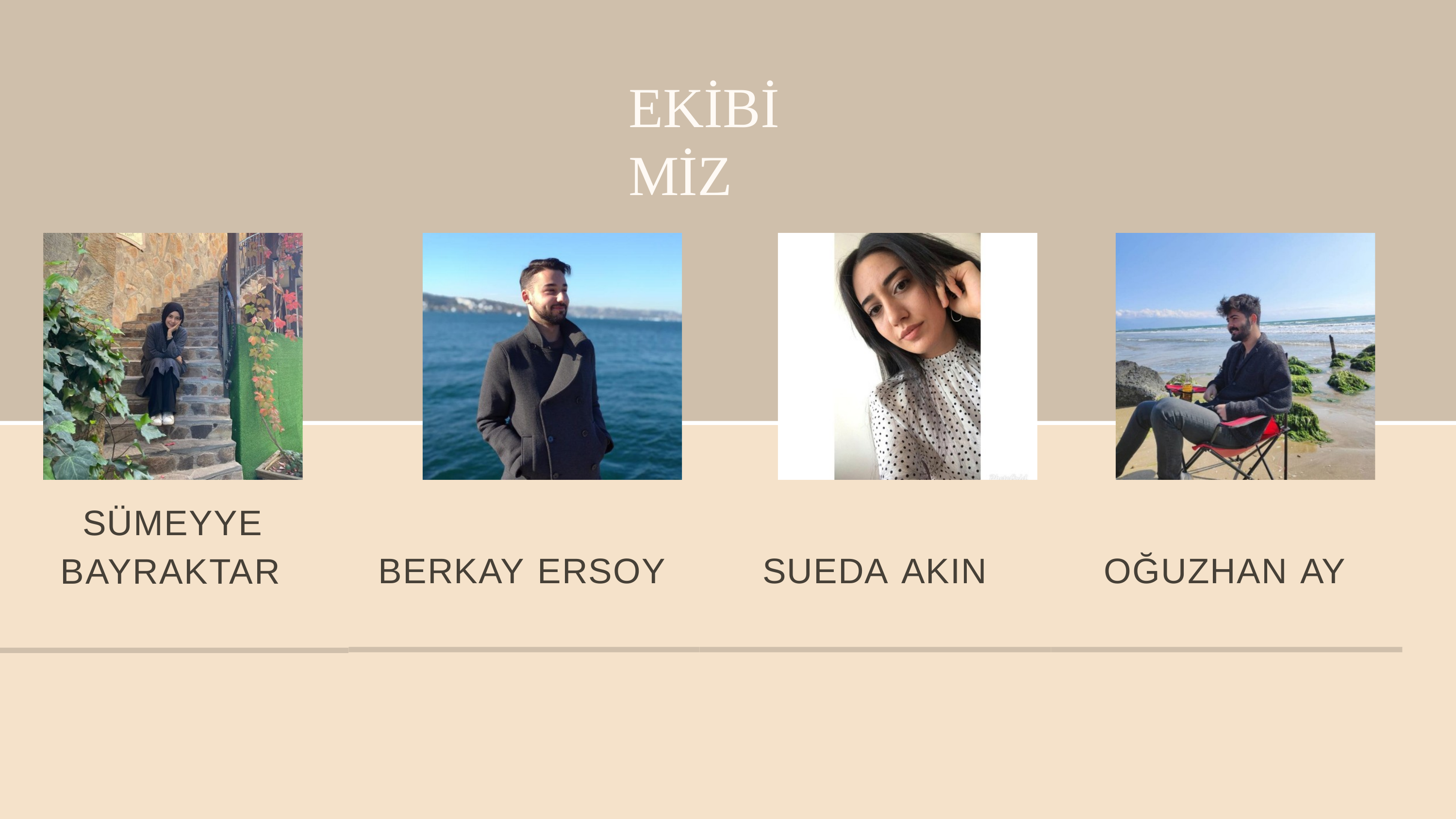

EKİBİMİZ

#

SÜMEYYE  BAYRAKTAR
BERKAY ERSOY
SUEDA AKIN
OĞUZHAN AY